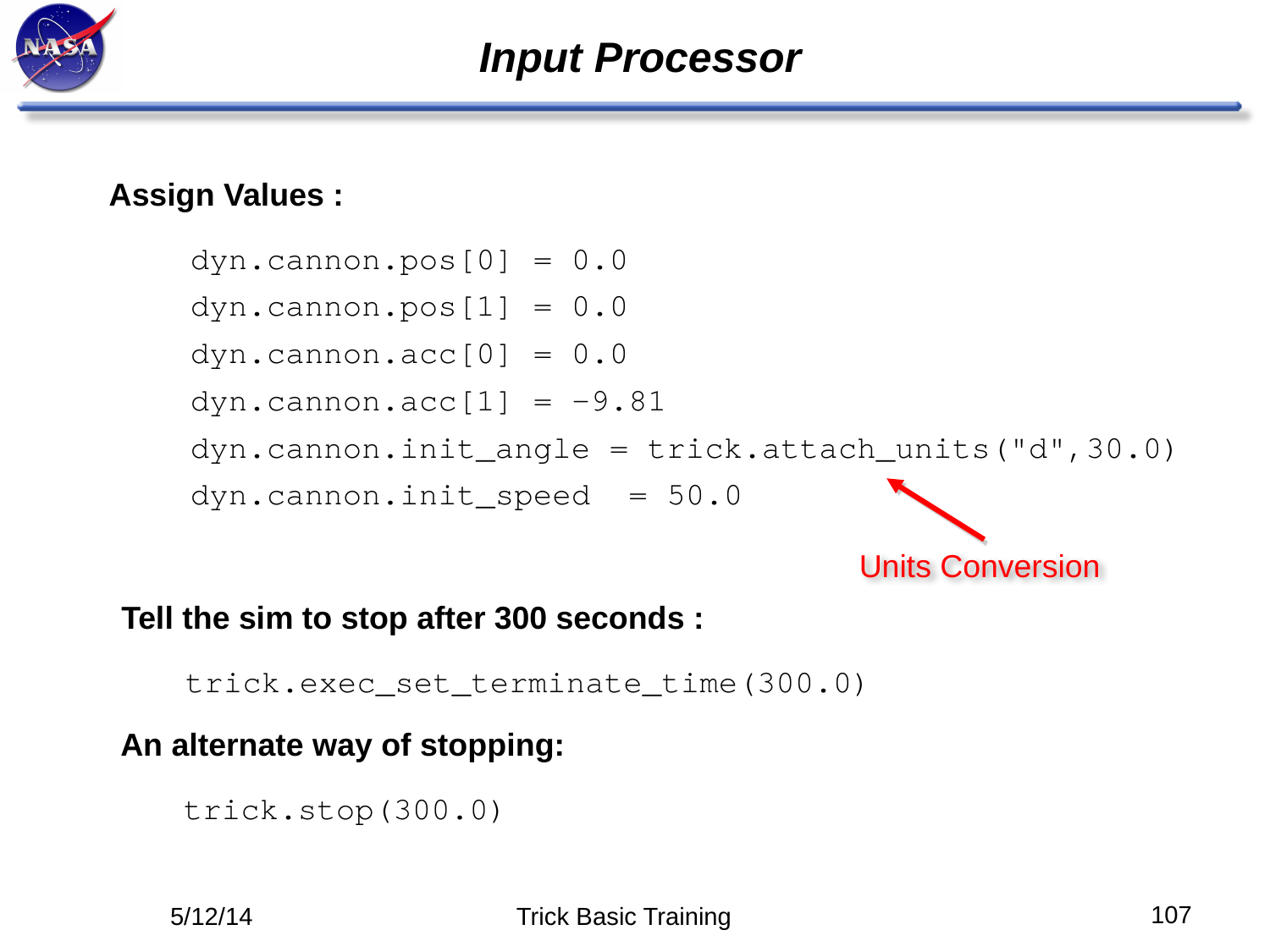

# Input Processor
Assign Values :
 dyn.cannon.pos[0] = 0.0
 dyn.cannon.pos[1] = 0.0
 dyn.cannon.acc[0] = 0.0
 dyn.cannon.acc[1] = -9.81
 dyn.cannon.init_angle = trick.attach_units("d",30.0)
 dyn.cannon.init_speed  = 50.0
Units Conversion
Tell the sim to stop after 300 seconds :
trick.exec_set_terminate_time(300.0)
An alternate way of stopping:
trick.stop(300.0)
107
5/12/14
Trick Basic Training